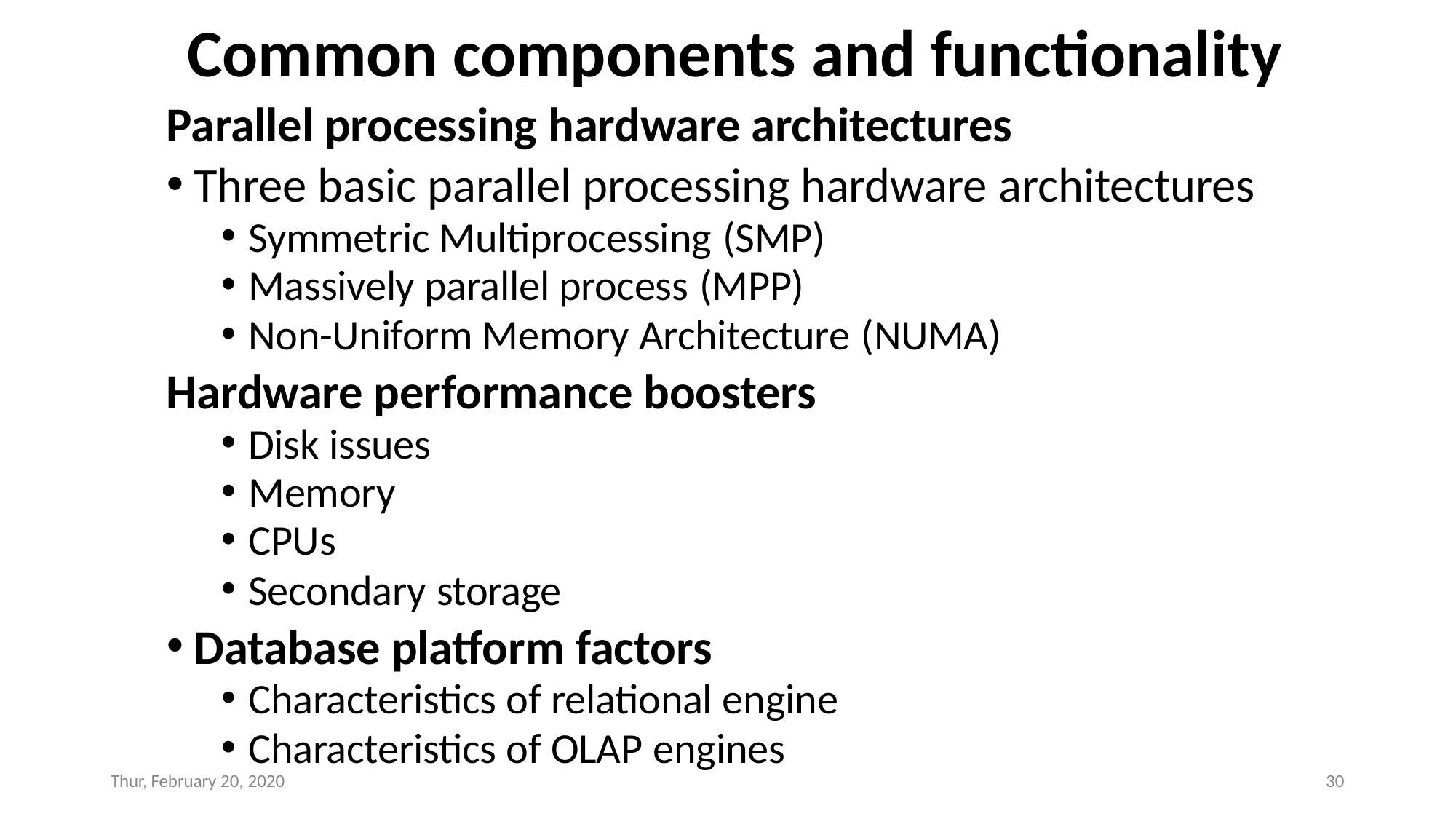

# Common components and functionality
Parallel processing hardware architectures
Three basic parallel processing hardware architectures
Symmetric Multiprocessing (SMP)
Massively parallel process (MPP)
Non-Uniform Memory Architecture (NUMA)
Hardware performance boosters
Disk issues
Memory
CPUs
Secondary storage
Database platform factors
Characteristics of relational engine
Characteristics of OLAP engines
Thur, February 20, 2020
30